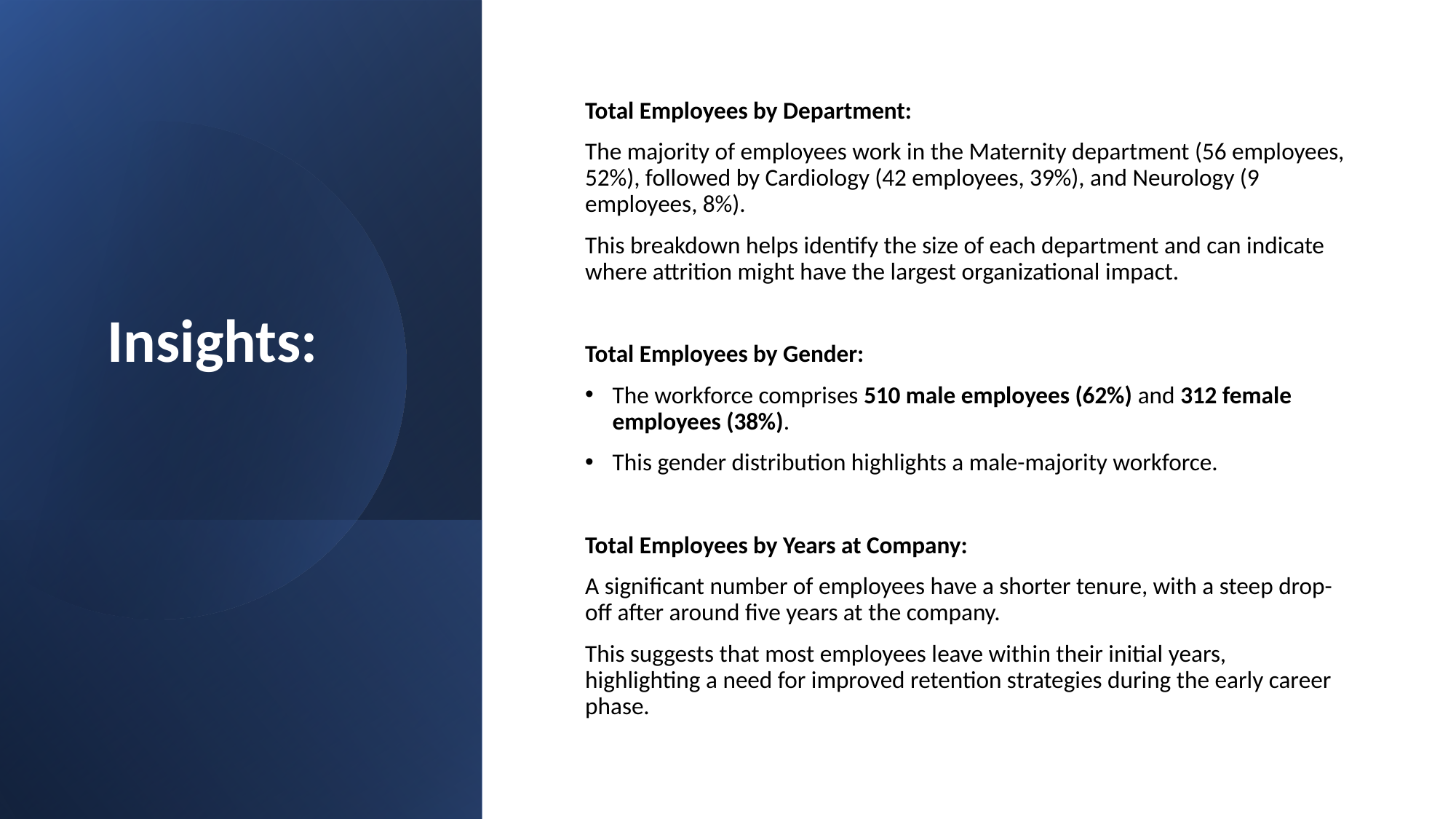

Total Employees by Department:
The majority of employees work in the Maternity department (56 employees, 52%), followed by Cardiology (42 employees, 39%), and Neurology (9 employees, 8%).
This breakdown helps identify the size of each department and can indicate where attrition might have the largest organizational impact.

Total Employees by Gender:
The workforce comprises 510 male employees (62%) and 312 female employees (38%).
This gender distribution highlights a male-majority workforce.

Total Employees by Years at Company:
A significant number of employees have a shorter tenure, with a steep drop-off after around five years at the company.
This suggests that most employees leave within their initial years, highlighting a need for improved retention strategies during the early career phase.

Insights: